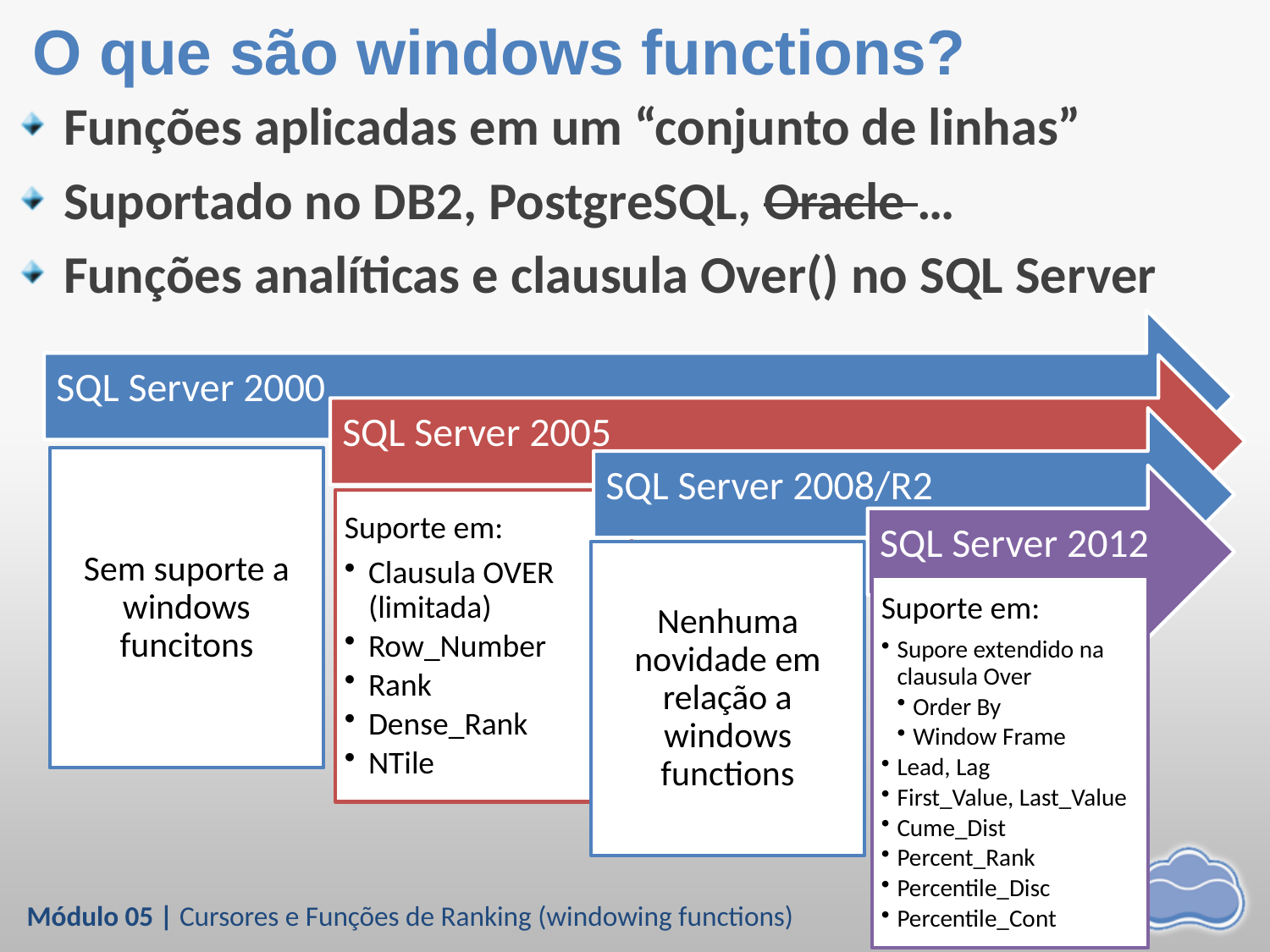

# O que são windows functions?
Funções aplicadas em um “conjunto de linhas”
Suportado no DB2, PostgreSQL, Oracle …
Funções analíticas e clausula Over() no SQL Server
SQL Server 2000
Sem suporte a windows funcitons
SQL Server 2005
Suporte em:
Clausula OVER (limitada)
Row_Number
Rank
Dense_Rank
NTile
SQL Server 2008/R2
Nenhuma novidade em relação a windows functions
SQL Server 2012
Suporte em:
Supore extendido na clausula Over
Order By
Window Frame
Lead, Lag
First_Value, Last_Value
Cume_Dist
Percent_Rank
Percentile_Disc
Percentile_Cont